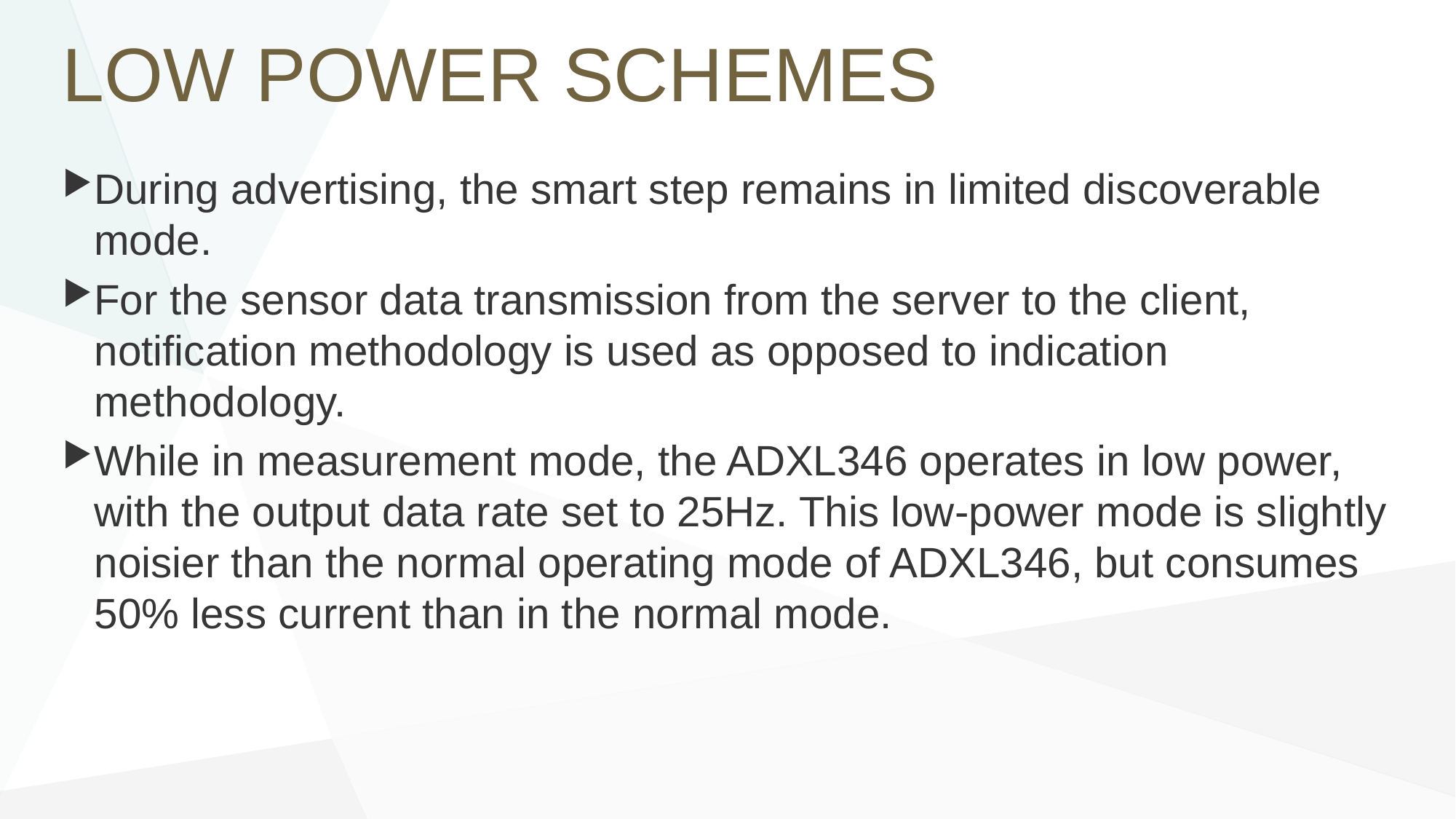

# LOW POWER SCHEMES
During advertising, the smart step remains in limited discoverable mode.
For the sensor data transmission from the server to the client, notification methodology is used as opposed to indication methodology.
While in measurement mode, the ADXL346 operates in low power, with the output data rate set to 25Hz. This low-power mode is slightly noisier than the normal operating mode of ADXL346, but consumes 50% less current than in the normal mode.